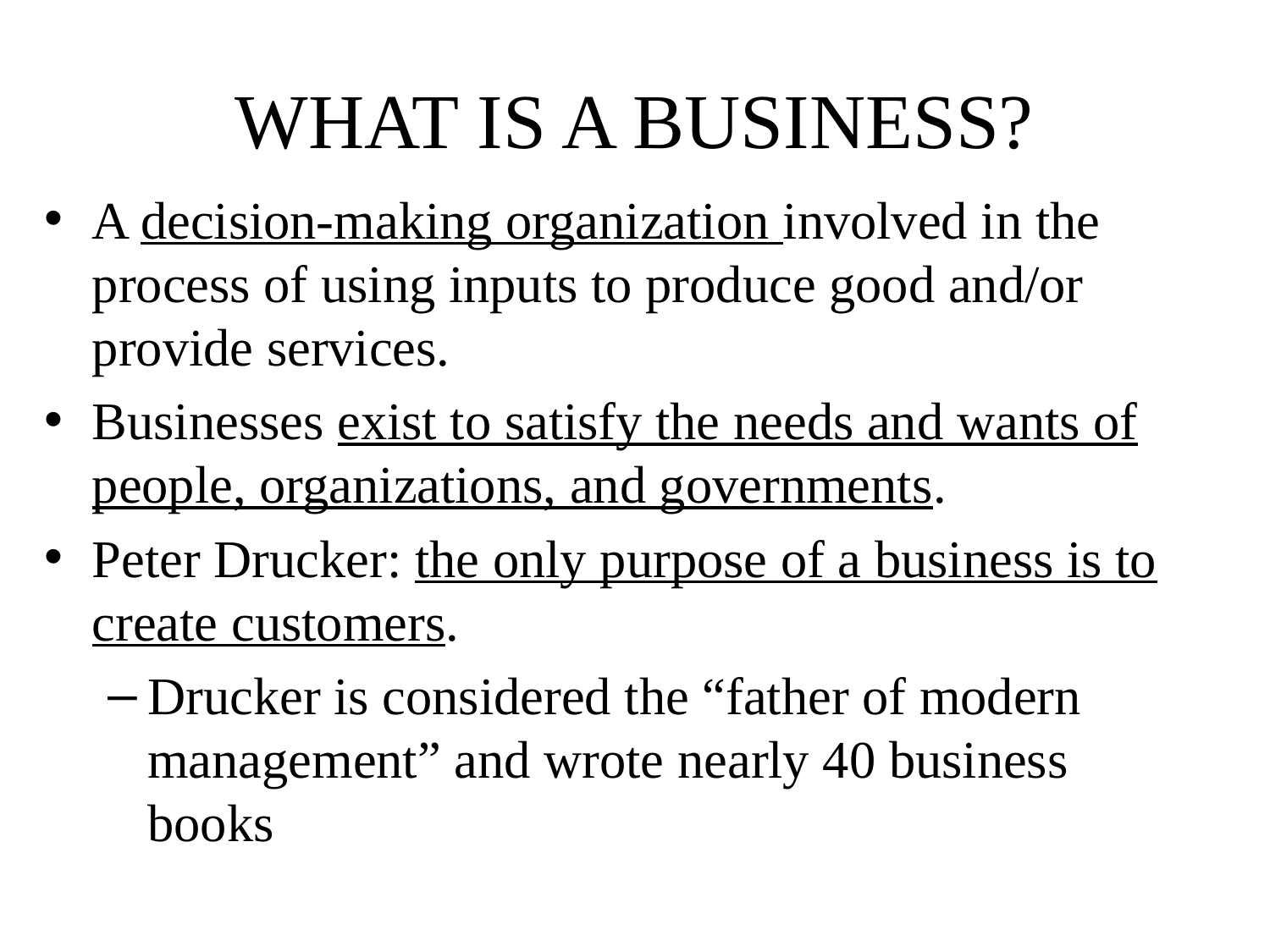

# WHAT IS A BUSINESS?
A decision-making organization involved in the process of using inputs to produce good and/or provide services.
Businesses exist to satisfy the needs and wants of people, organizations, and governments.
Peter Drucker: the only purpose of a business is to create customers.
Drucker is considered the “father of modern management” and wrote nearly 40 business books